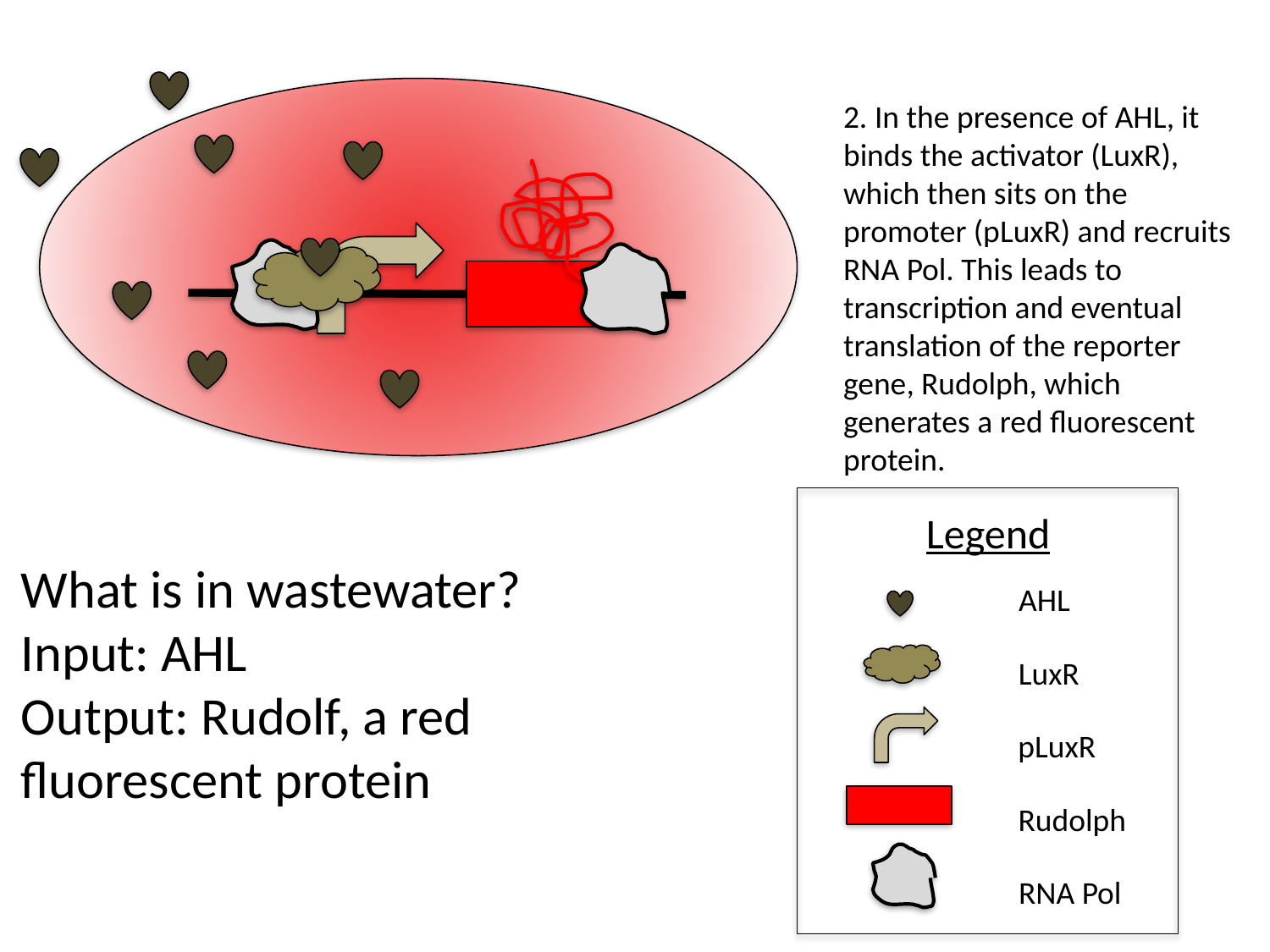

2. In the presence of AHL, it binds the activator (LuxR), which then sits on the promoter (pLuxR) and recruits RNA Pol. This leads to transcription and eventual translation of the reporter gene, Rudolph, which generates a red fluorescent protein.

Legend
What is in wastewater?
Input: AHL
Output: Rudolf, a red fluorescent protein
AHL

LuxR

pLuxR

Rudolph

RNA Pol